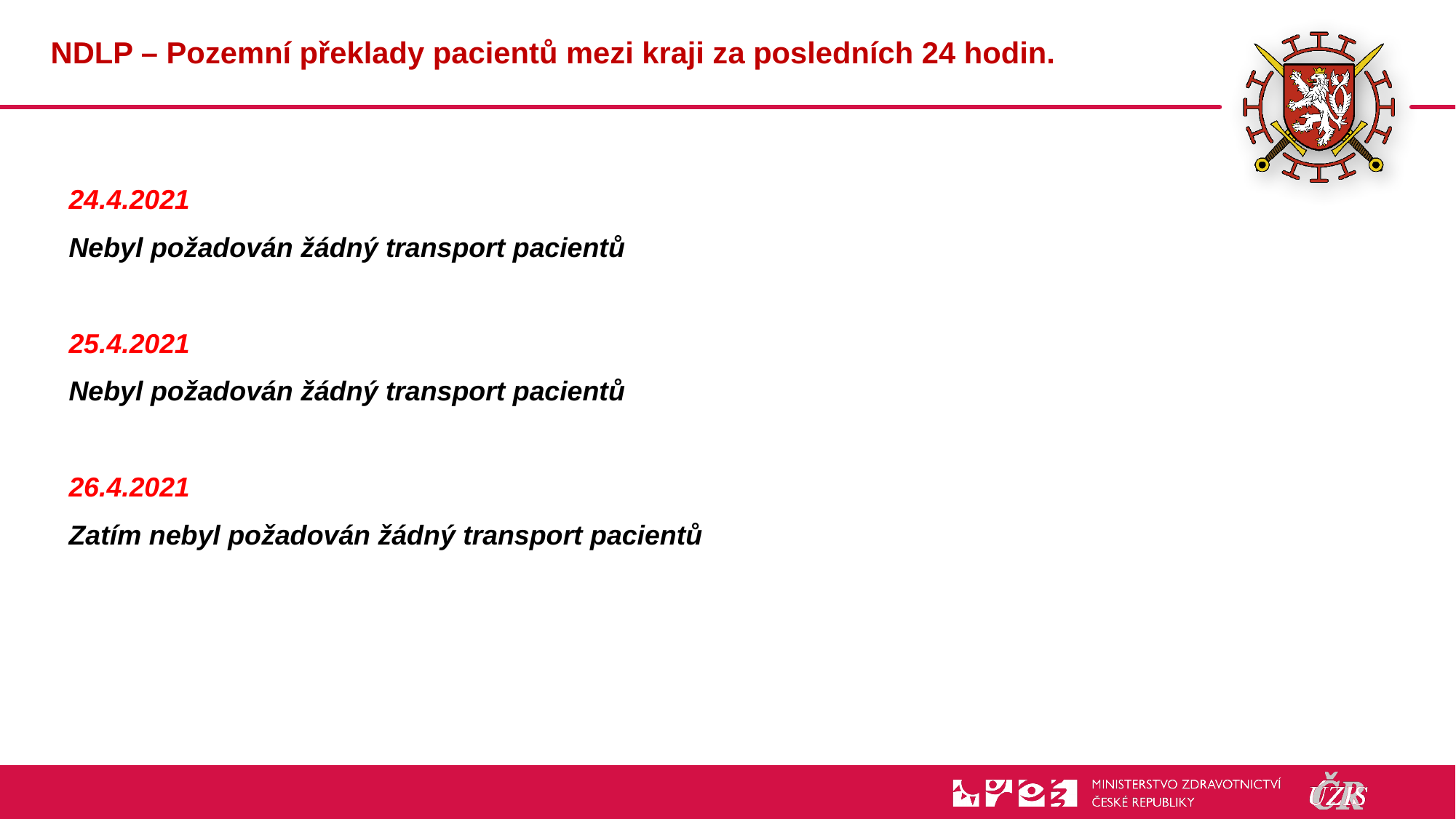

# NDLP – Pozemní překlady pacientů mezi kraji za posledních 24 hodin.
24.4.2021
Nebyl požadován žádný transport pacientů

25.4.2021
Nebyl požadován žádný transport pacientů

26.4.2021
Zatím nebyl požadován žádný transport pacientů